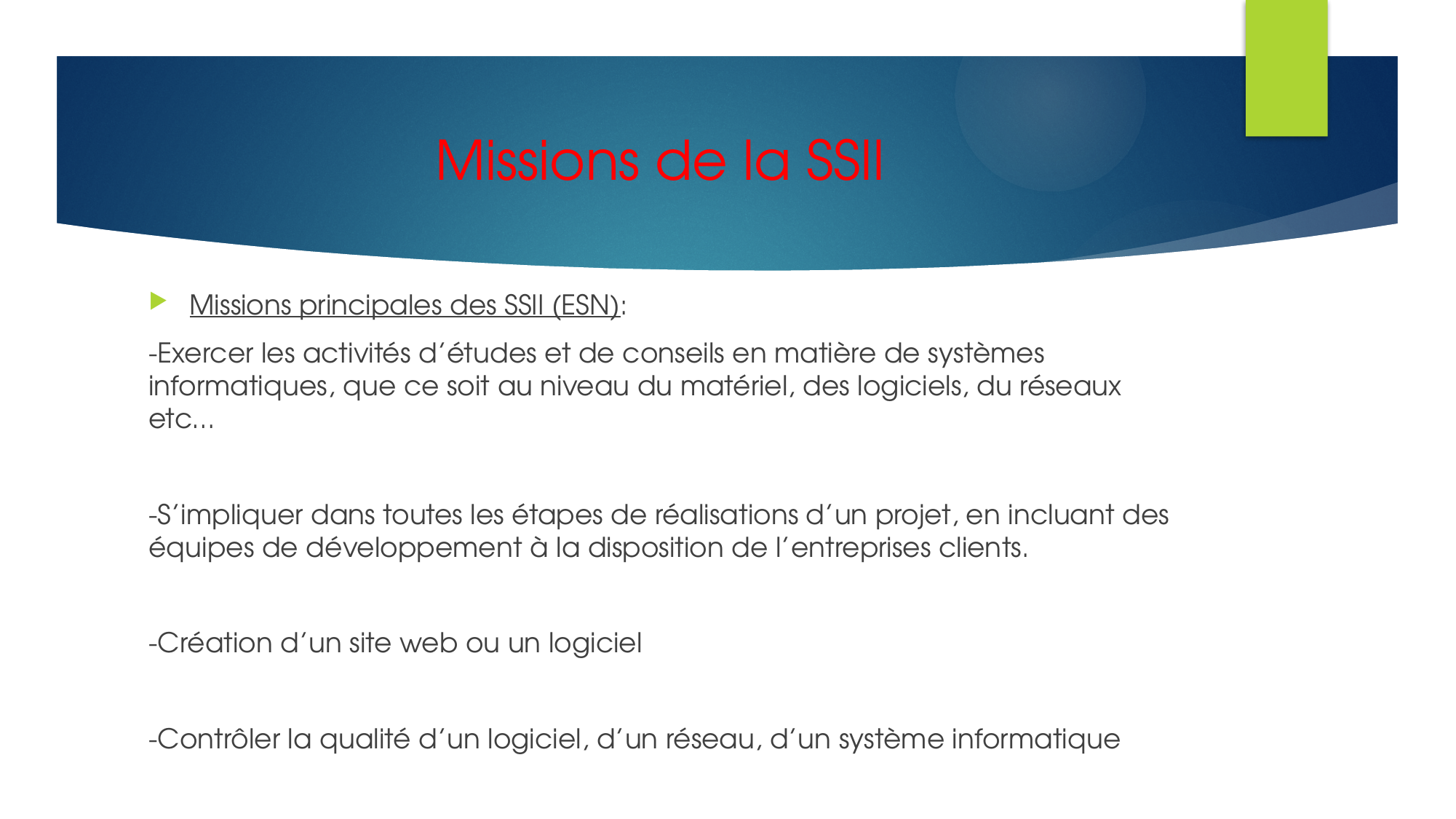

# Missions de la SSII
Missions principales des SSII (ESN):
-Exercer les activités d’études et de conseils en matière de systèmes informatiques, que ce soit au niveau du matériel, des logiciels, du réseaux etc…

-S’impliquer dans toutes les étapes de réalisations d’un projet, en incluant des équipes de développement à la disposition de l’entreprises clients.

-Création d’un site web ou un logiciel

-Contrôler la qualité d’un logiciel, d’un réseau, d’un système informatique